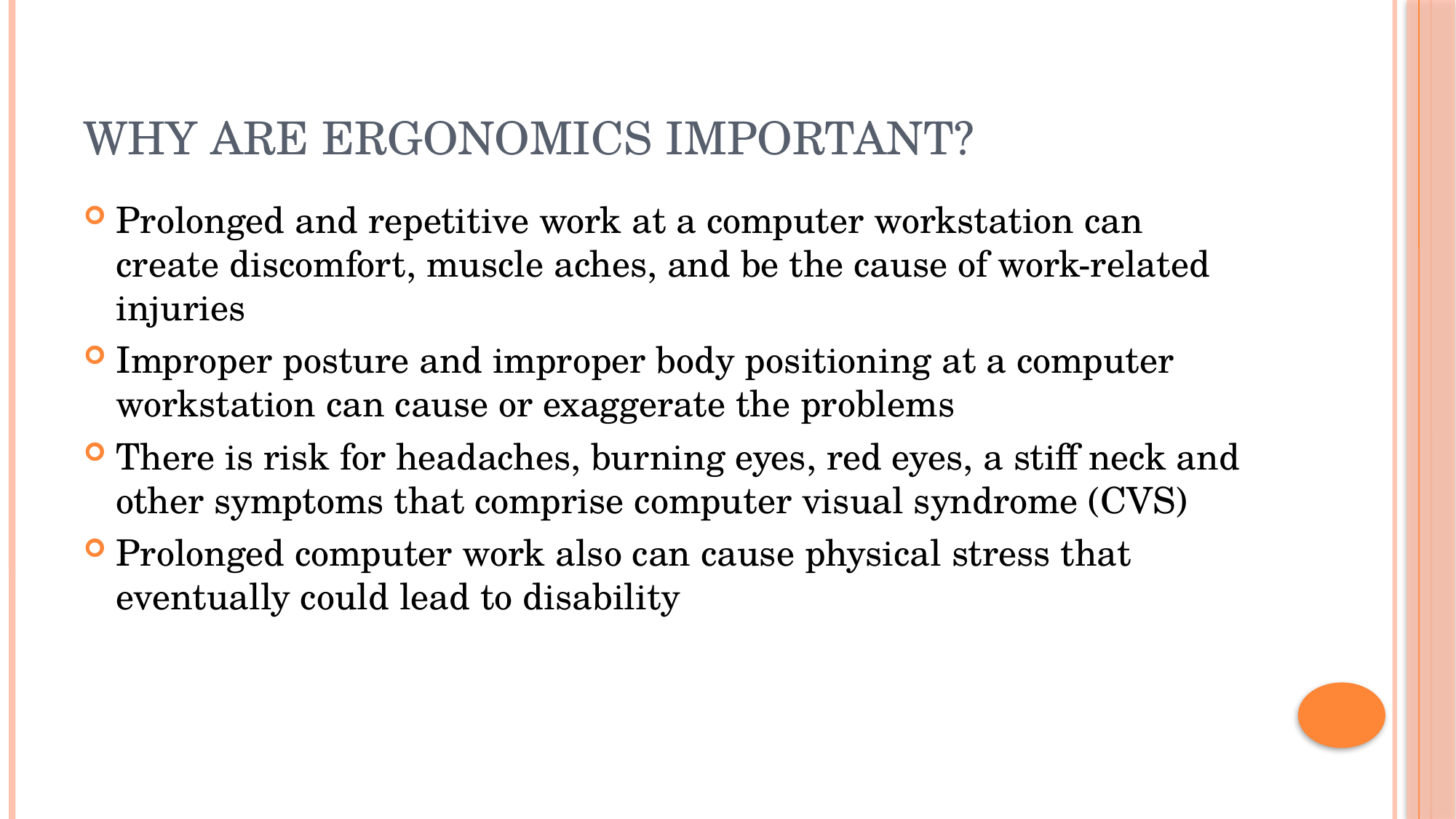

# Why are ergonomics important?
Prolonged and repetitive work at a computer workstation can create discomfort, muscle aches, and be the cause of work-related injuries
Improper posture and improper body positioning at a computer workstation can cause or exaggerate the problems
There is risk for headaches, burning eyes, red eyes, a stiff neck and other symptoms that comprise computer visual syndrome (CVS)
Prolonged computer work also can cause physical stress that eventually could lead to disability